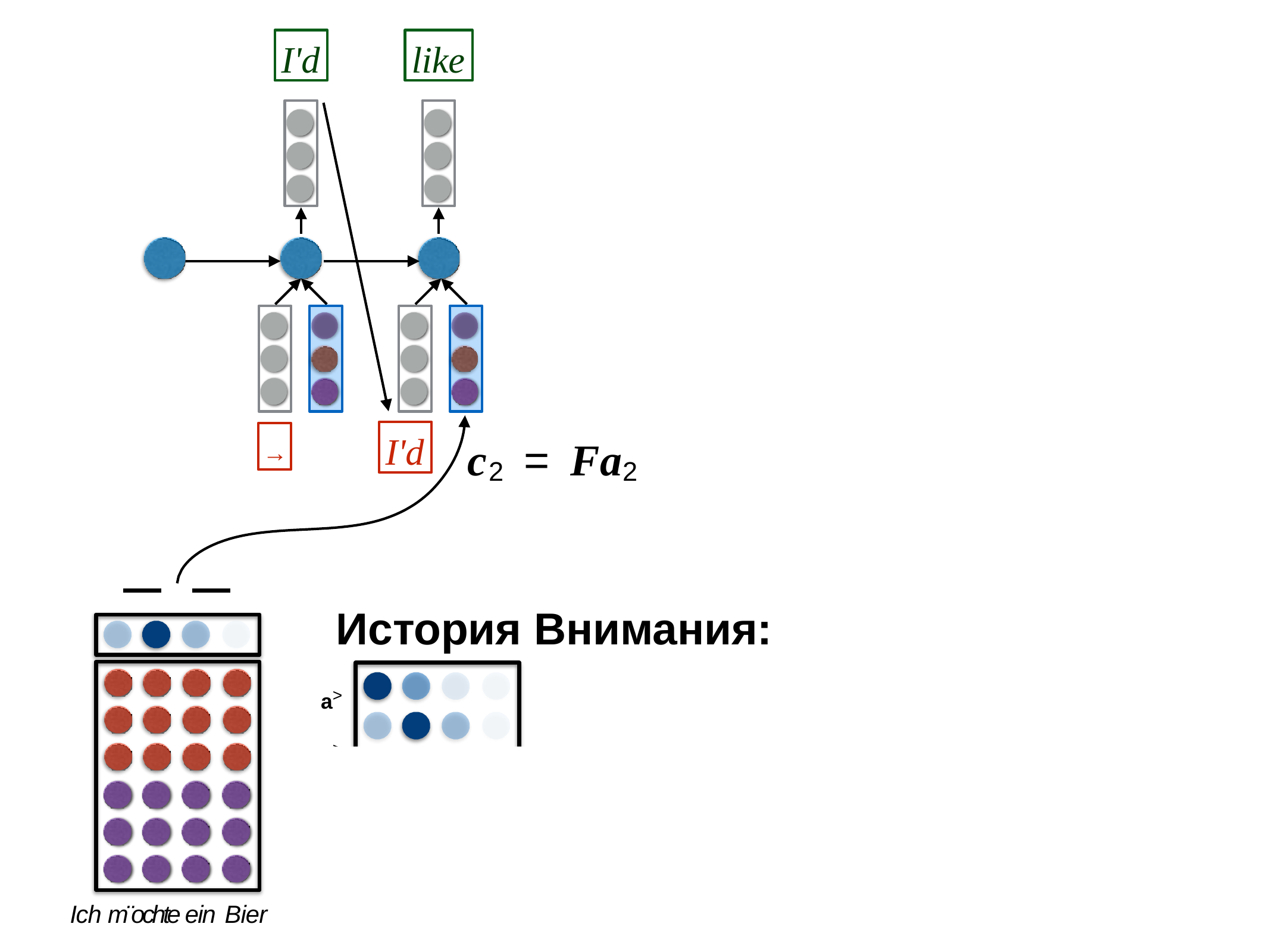

I'd
like

I'd
→

c2	= Fa2

История Внимания:

a>1  a>2

a>3
a>4  a>5

Ich m¨ochte ein Bier